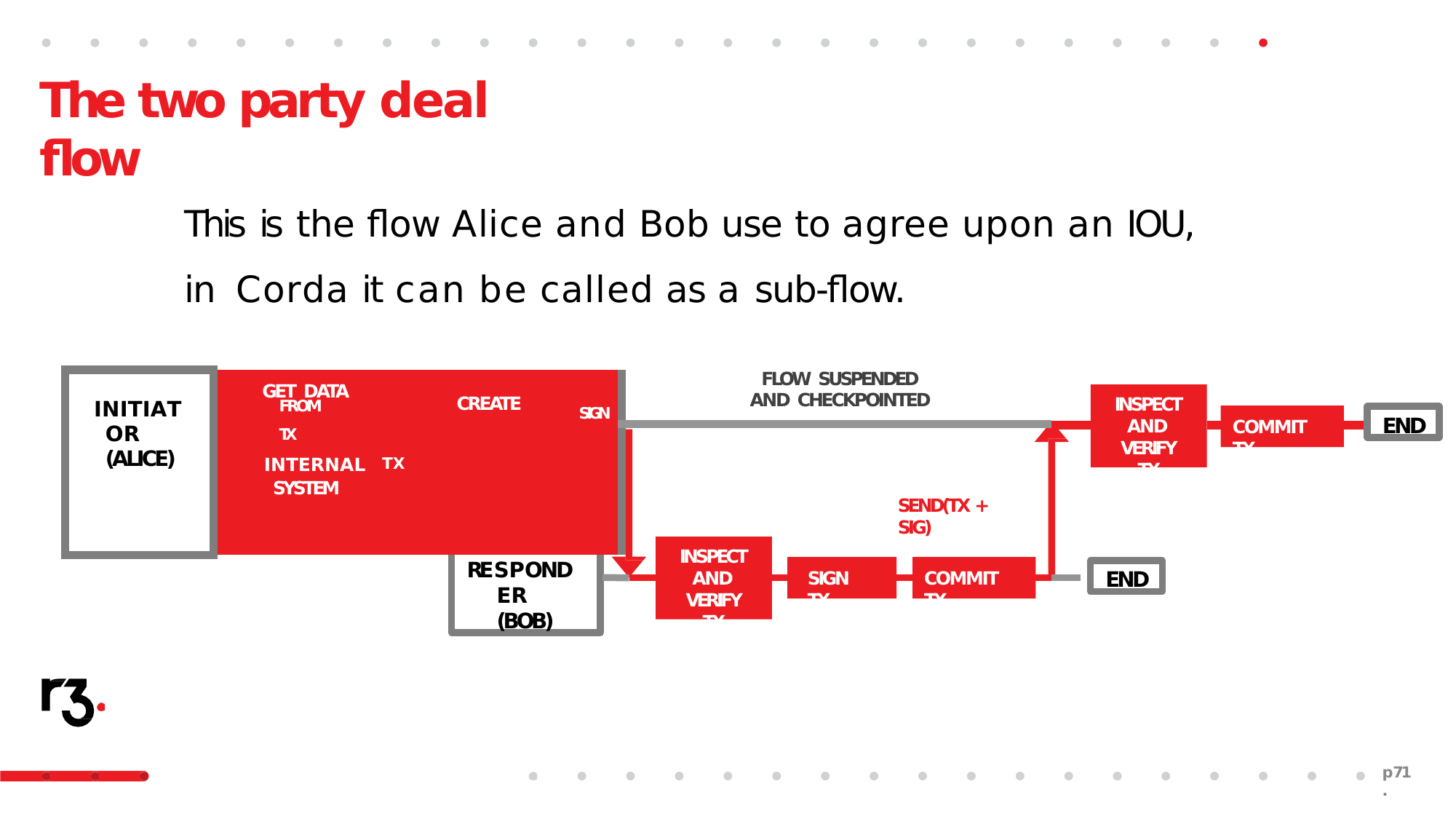

# The two party deal flow
This is the flow Alice and Bob use to agree upon an IOU, in  Corda it can be called as a sub-flow.
| INITIATOR (ALICE) | GET DATA FROM CREATE SIGN TX INTERNAL TX SYSTEM | FLOW SUSPENDED AND CHECKPOINTED |
| --- | --- | --- |
|  |  |  |

INSPECT  AND  VERIFY TX

END
COMMIT TX

SEND(TX + SIG)
SEND(TX + SIG)

RESPONDER  (BOB)

INSPECT  AND  VERIFY TX

END
SIGN TX
COMMIT TX

p71.